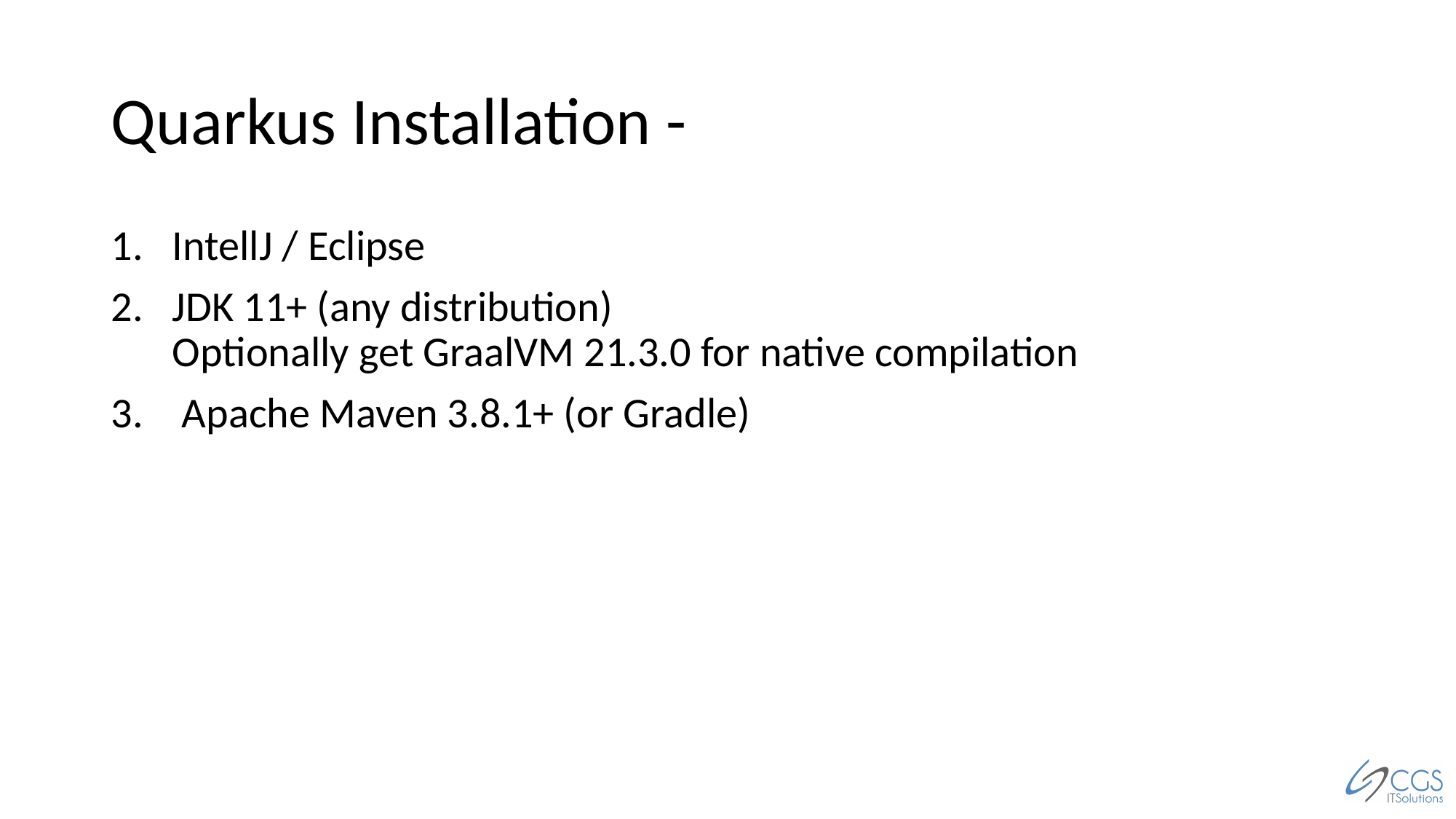

# Quarkus Installation -
IntellJ / Eclipse
JDK 11+ (any distribution)
Optionally get GraalVM 21.3.0 for native compilation
 Apache Maven 3.8.1+ (or Gradle)